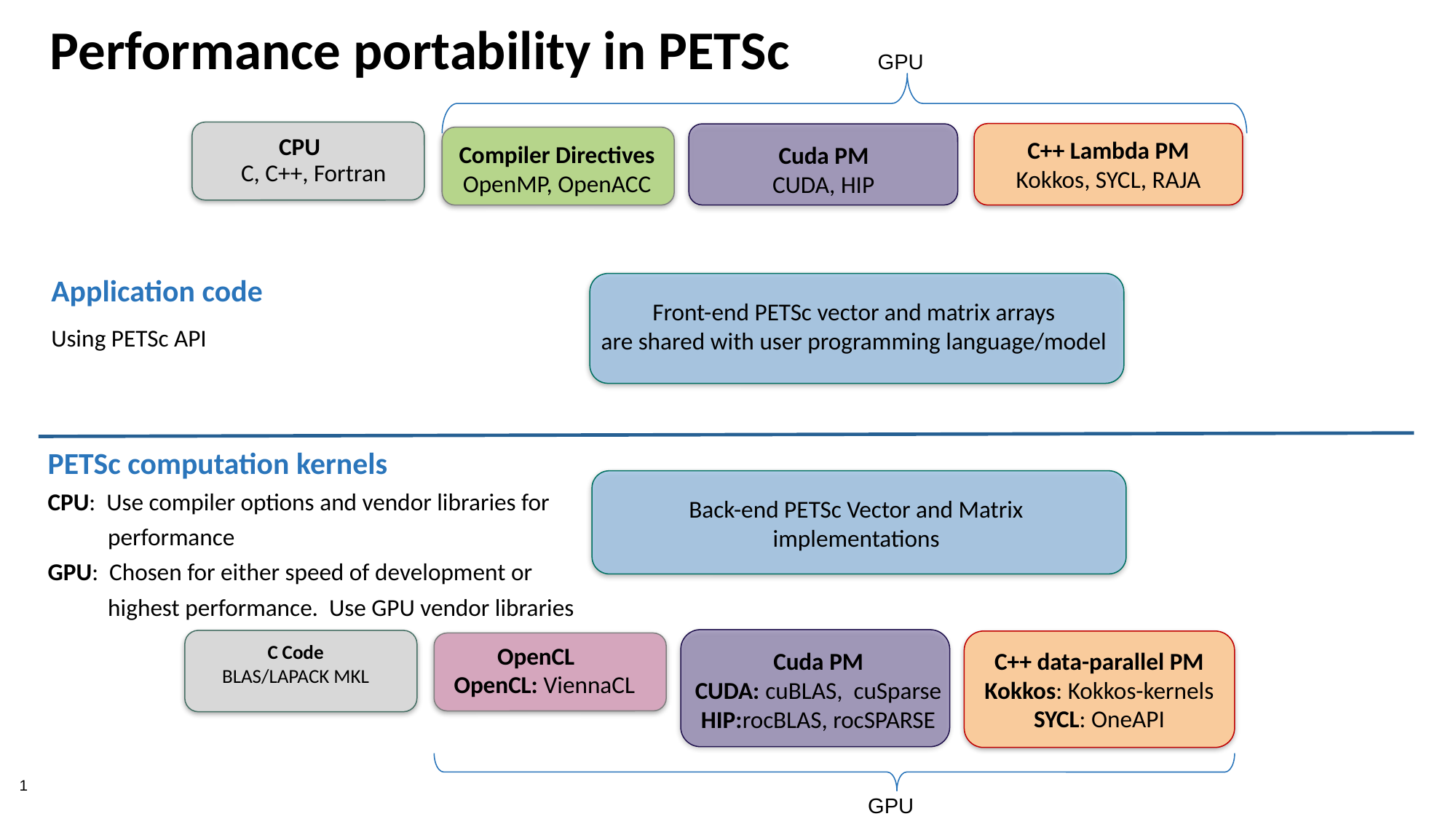

Performance portability in PETSc
GPU

C++ Lambda PM
Kokkos, SYCL, RAJA

CPU

Compiler Directives
OpenMP, OpenACC
Cuda PM
CUDA, HIP
C, C++, Fortran

Application code
Using PETSc API

Front-end PETSc vector and matrix arrays
are shared with user programming language/model

PETSc computation kernels
CPU:  Use compiler options and vendor libraries for
           performance
GPU:  Chosen for either speed of development or
           highest performance.  Use GPU vendor libraries

Back-end PETSc Vector and Matrix implementations

C++ data-parallel PM
Kokkos: Kokkos-kernels
SYCL: OneAPI

C Code
BLAS/LAPACK MKL
OpenCL

Cuda PM
CUDA: cuBLAS,  cuSparse
HIP:rocBLAS, rocSPARSE

OpenCL: ViennaCL
GPU